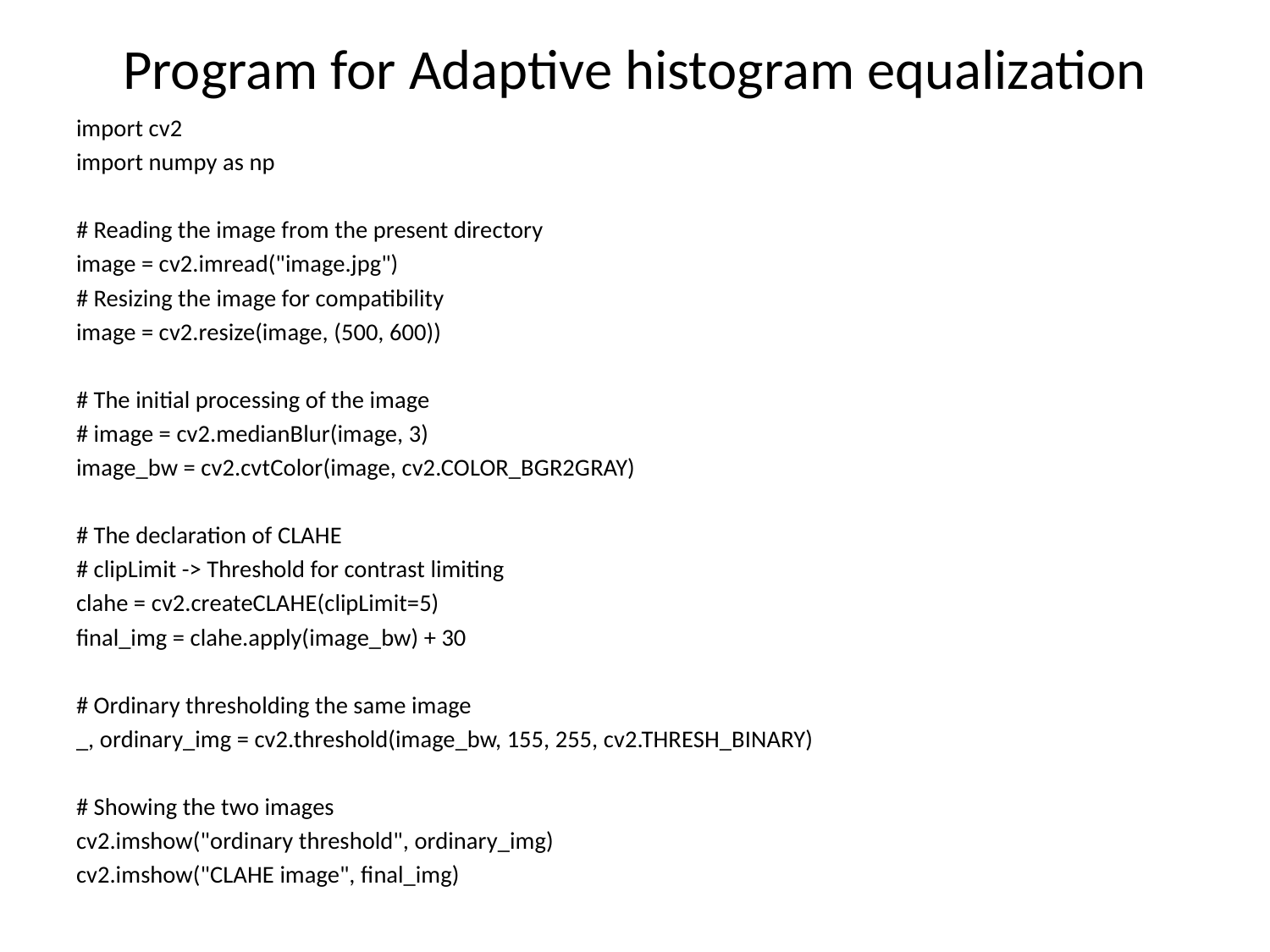

# Program for Adaptive histogram equalization
import cv2
import numpy as np

# Reading the image from the present directory
image = cv2.imread("image.jpg")
# Resizing the image for compatibility
image = cv2.resize(image, (500, 600))

# The initial processing of the image
# image = cv2.medianBlur(image, 3)
image_bw = cv2.cvtColor(image, cv2.COLOR_BGR2GRAY)

# The declaration of CLAHE
# clipLimit -> Threshold for contrast limiting
clahe = cv2.createCLAHE(clipLimit=5)
final_img = clahe.apply(image_bw) + 30

# Ordinary thresholding the same image
_, ordinary_img = cv2.threshold(image_bw, 155, 255, cv2.THRESH_BINARY)

# Showing the two images
cv2.imshow("ordinary threshold", ordinary_img)
cv2.imshow("CLAHE image", final_img)